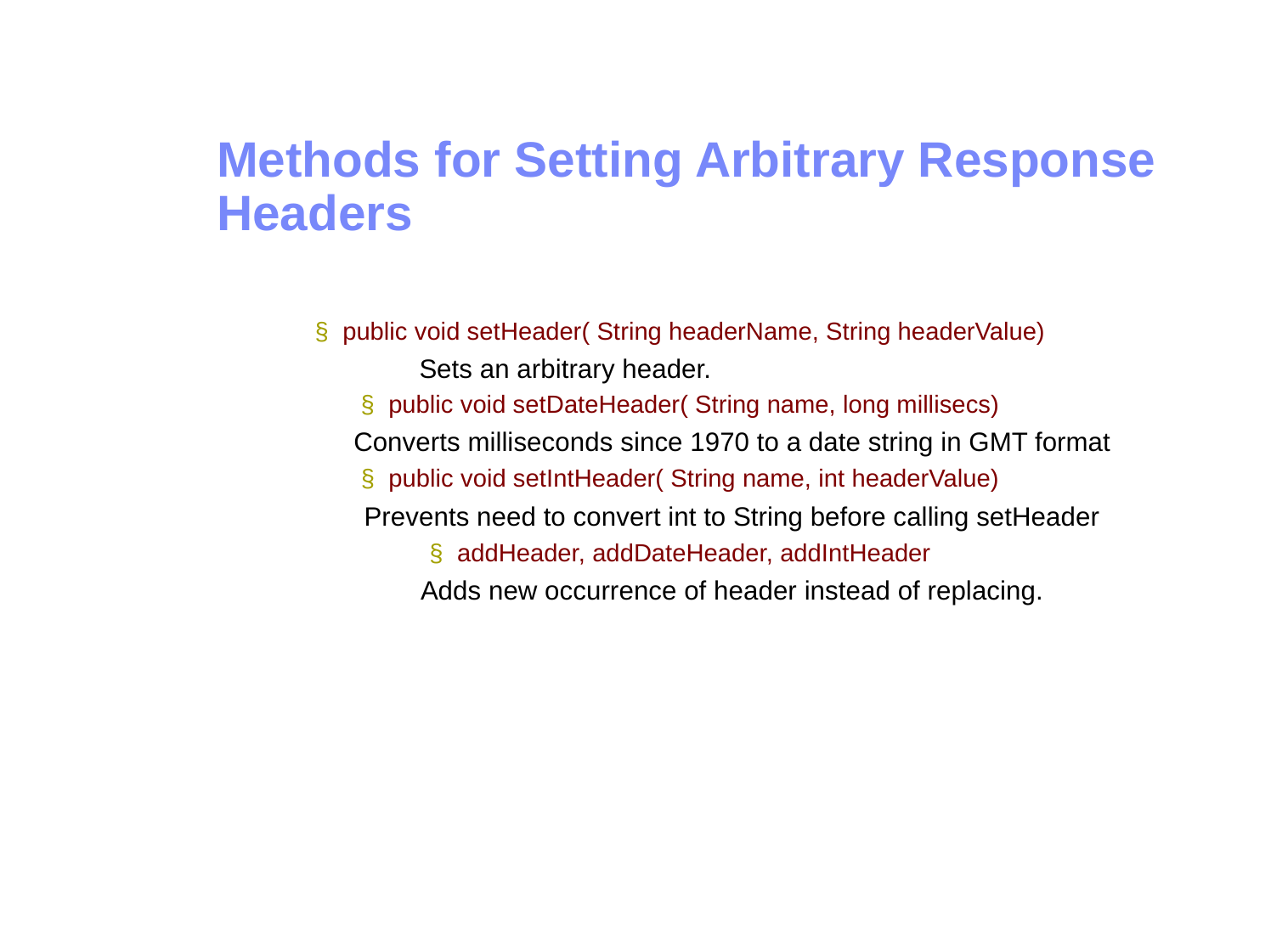

Antrix Consultancy Services

Methods for Setting Arbitrary Response
Headers

§  public void setHeader( String headerName, String headerValue)
	Sets an arbitrary header.

§  public void setDateHeader( String name, long millisecs)

Converts milliseconds since 1970 to a date string in GMT format

§  public void setIntHeader( String name, int headerValue)

Prevents need to convert int to String before calling setHeader

§  addHeader, addDateHeader, addIntHeader

Adds new occurrence of header instead of replacing.

Madhusudhanan.P.K.